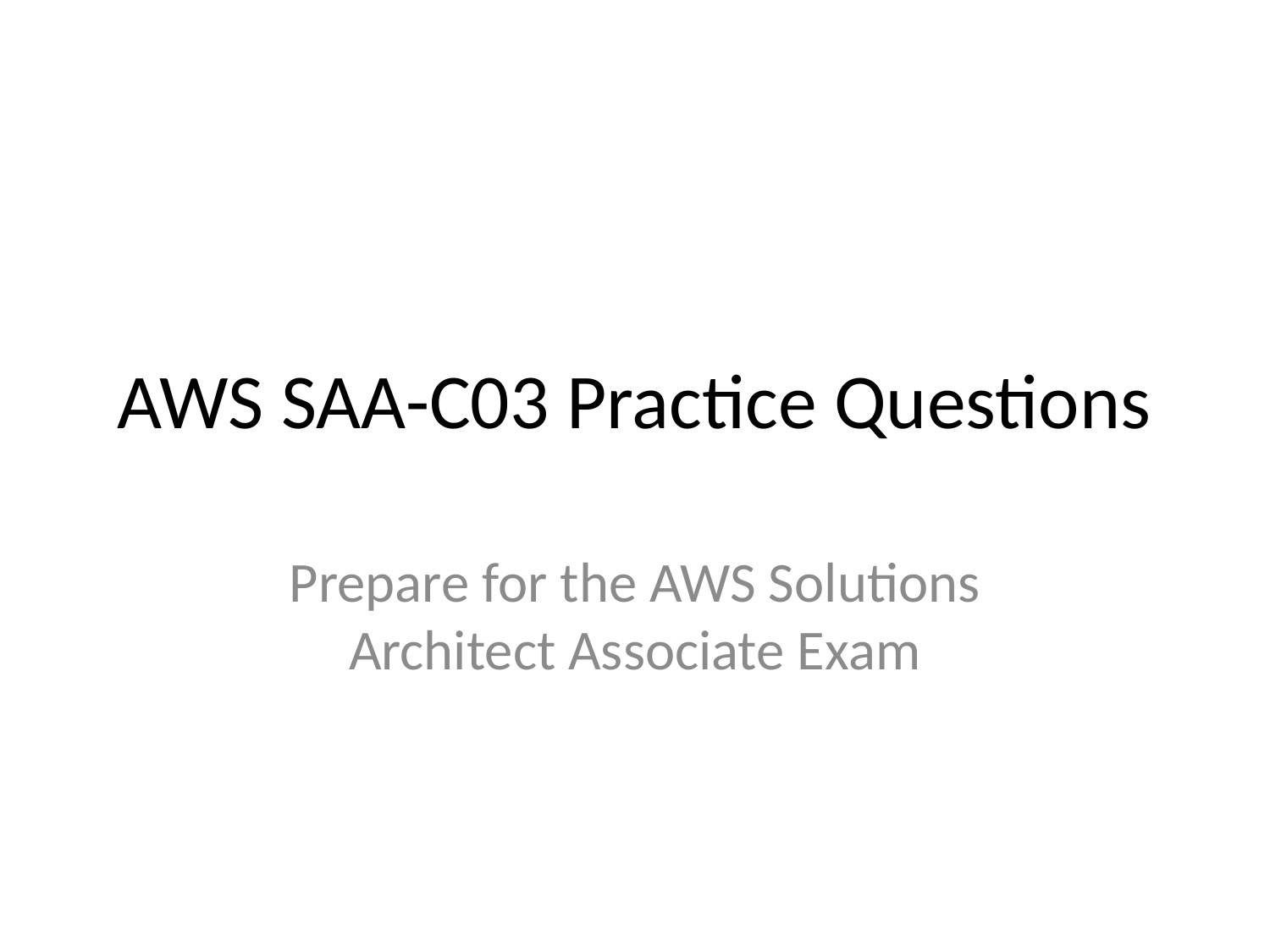

# AWS SAA-C03 Practice Questions
Prepare for the AWS Solutions Architect Associate Exam